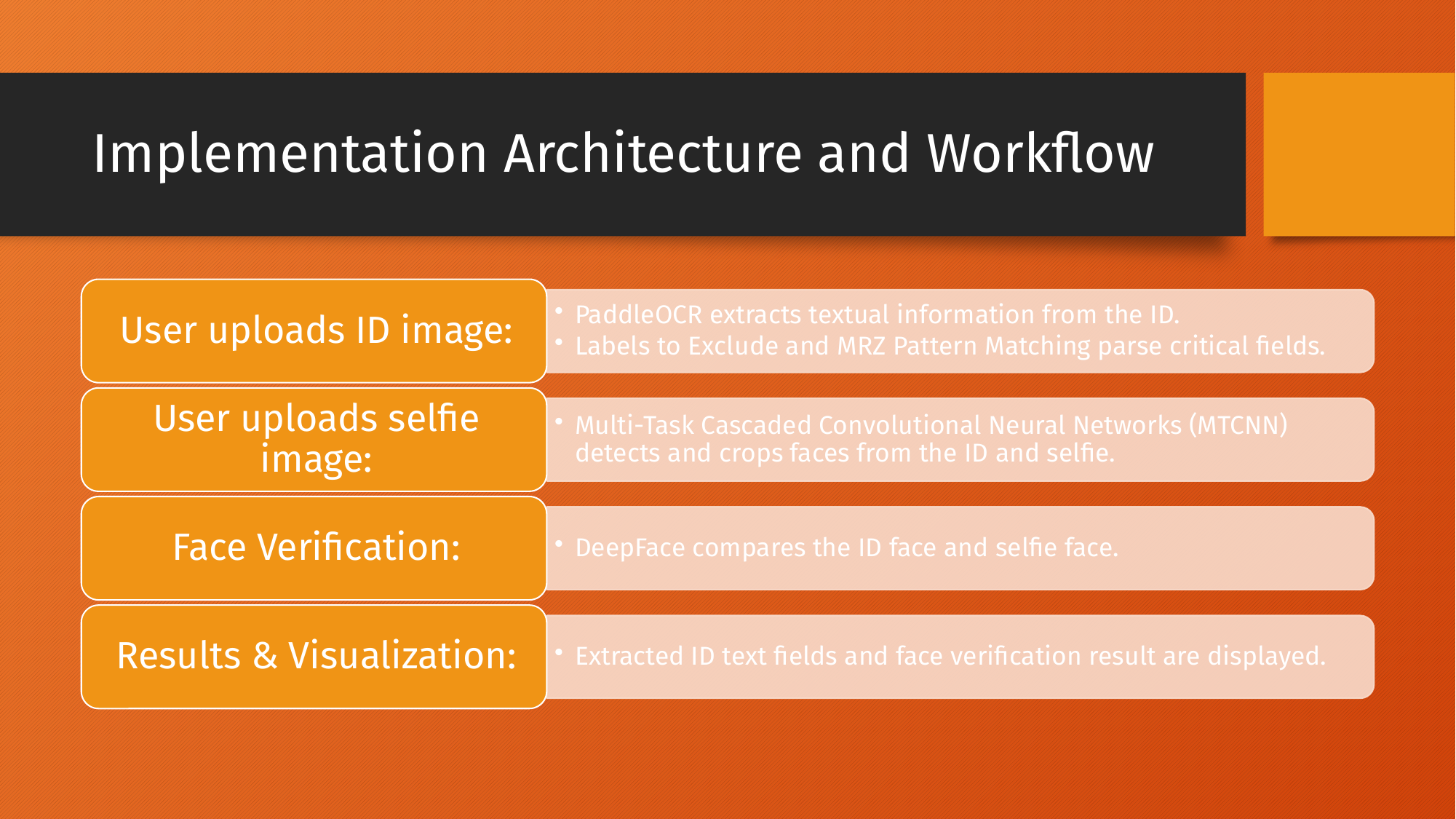

# Implementation Architecture and Workflow
PaddleOCR extracts textual information from the ID.
Labels to Exclude and MRZ Pattern Matching parse critical fields.
User uploads ID image:
Multi-Task Cascaded Convolutional Neural Networks (MTCNN) detects and crops faces from the ID and selfie.
User uploads selfie image:
DeepFace compares the ID face and selfie face.
Face Verification:
Extracted ID text fields and face verification result are displayed.
Results & Visualization: